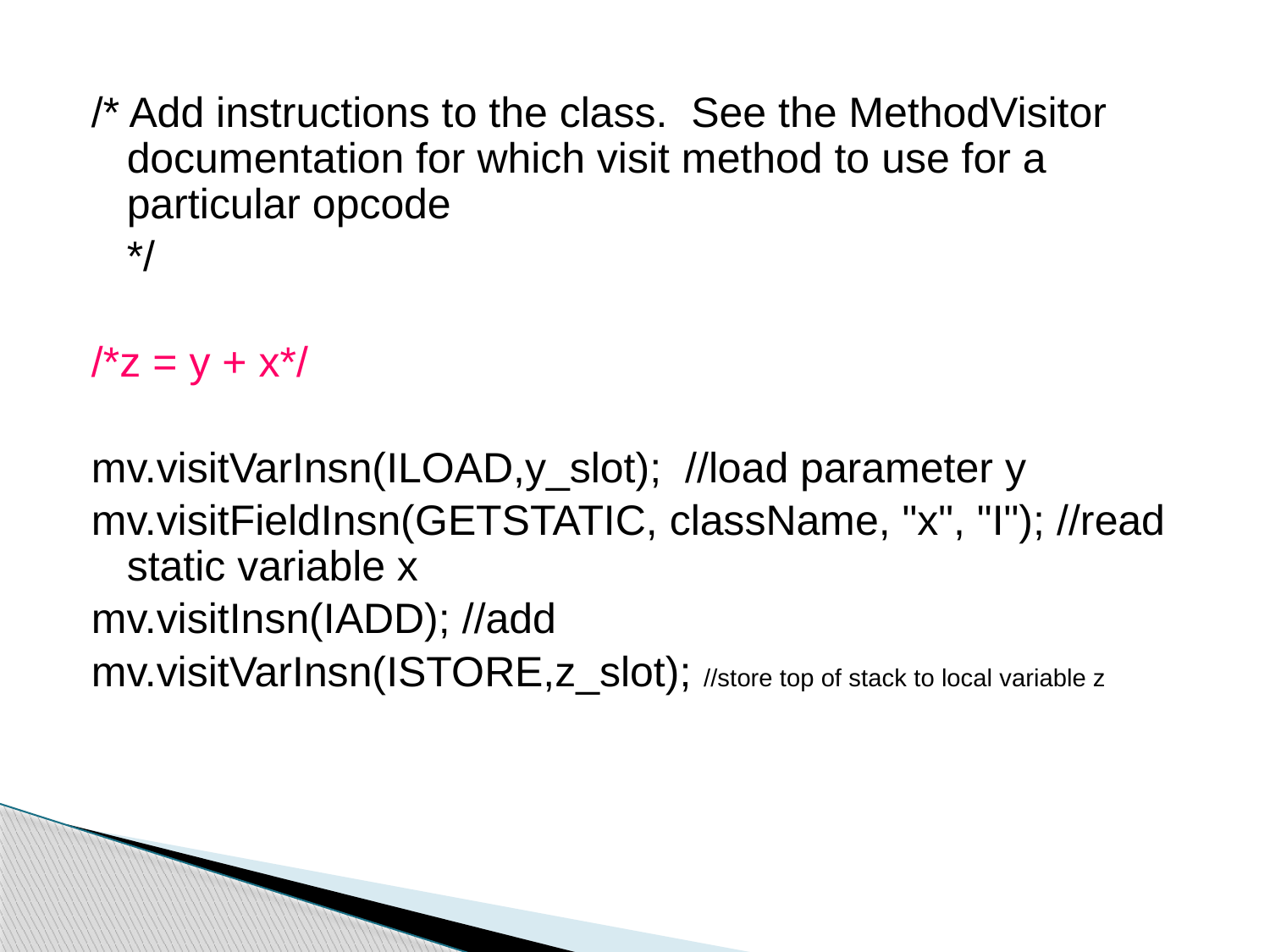

/* Add instructions to the class.  See the MethodVisitor documentation for which visit method to use for a particular opcode
	*/

/*z = y + x*/

mv.visitVarInsn(ILOAD,y_slot);  //load parameter y
mv.visitFieldInsn(GETSTATIC, className, "x", "I"); //read static variable x
mv.visitInsn(IADD); //add
mv.visitVarInsn(ISTORE,z_slot); //store top of stack to local variable z